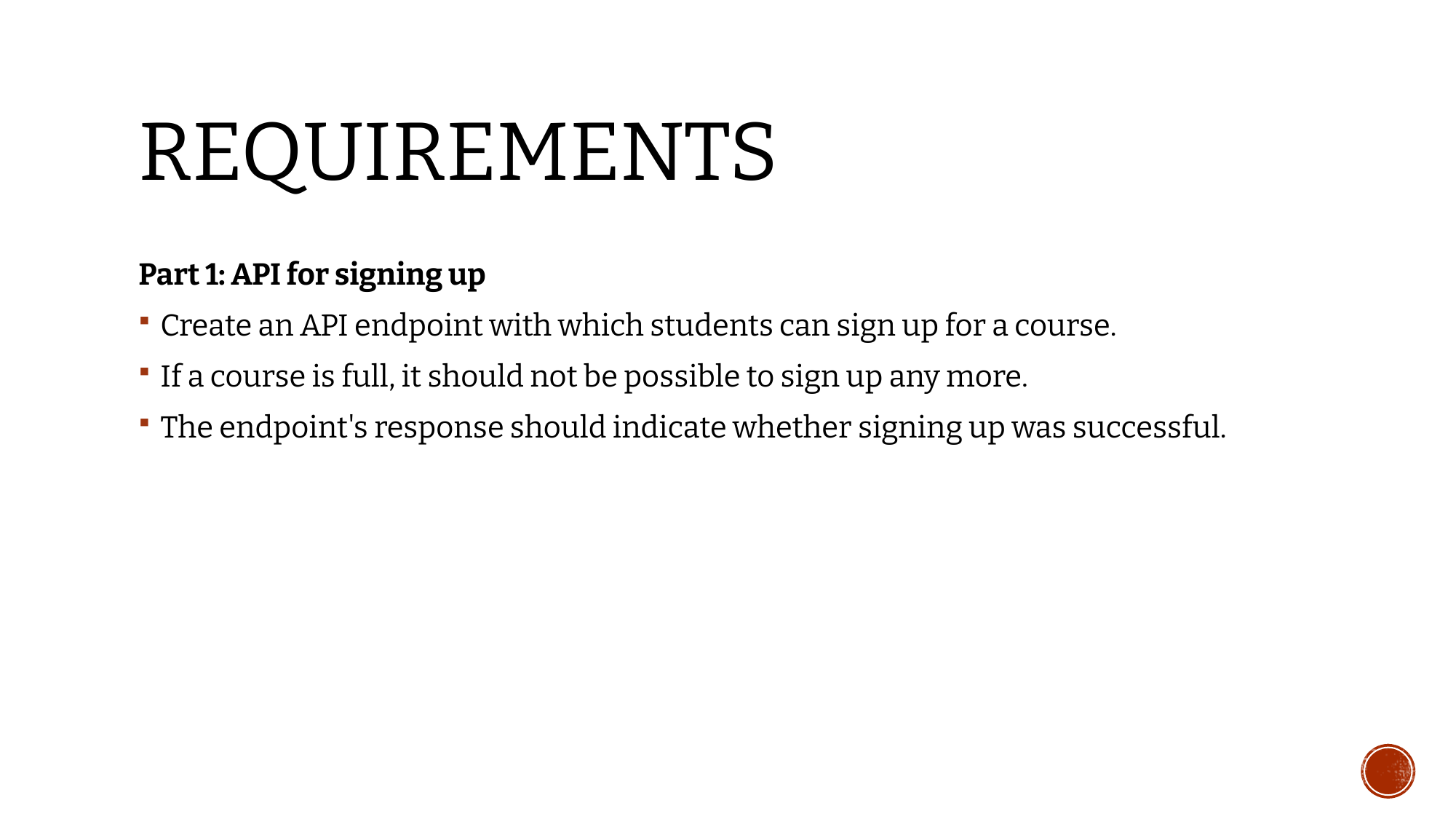

# Requirements
Part 1: API for signing up
Create an API endpoint with which students can sign up for a course.
If a course is full, it should not be possible to sign up any more.
The endpoint's response should indicate whether signing up was successful.